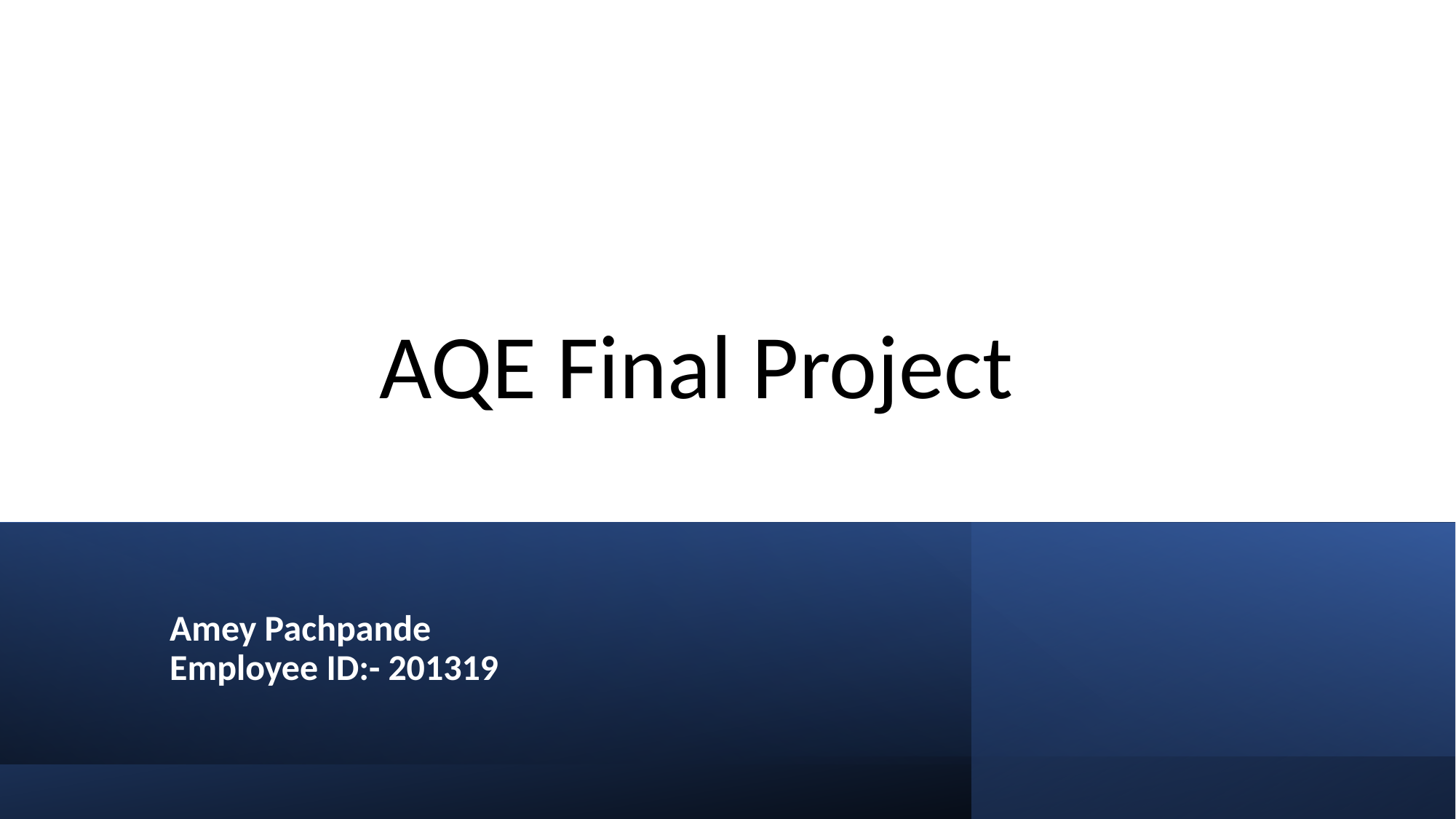

# AQE Final Project

Amey Pachpande
Employee ID:- 201319